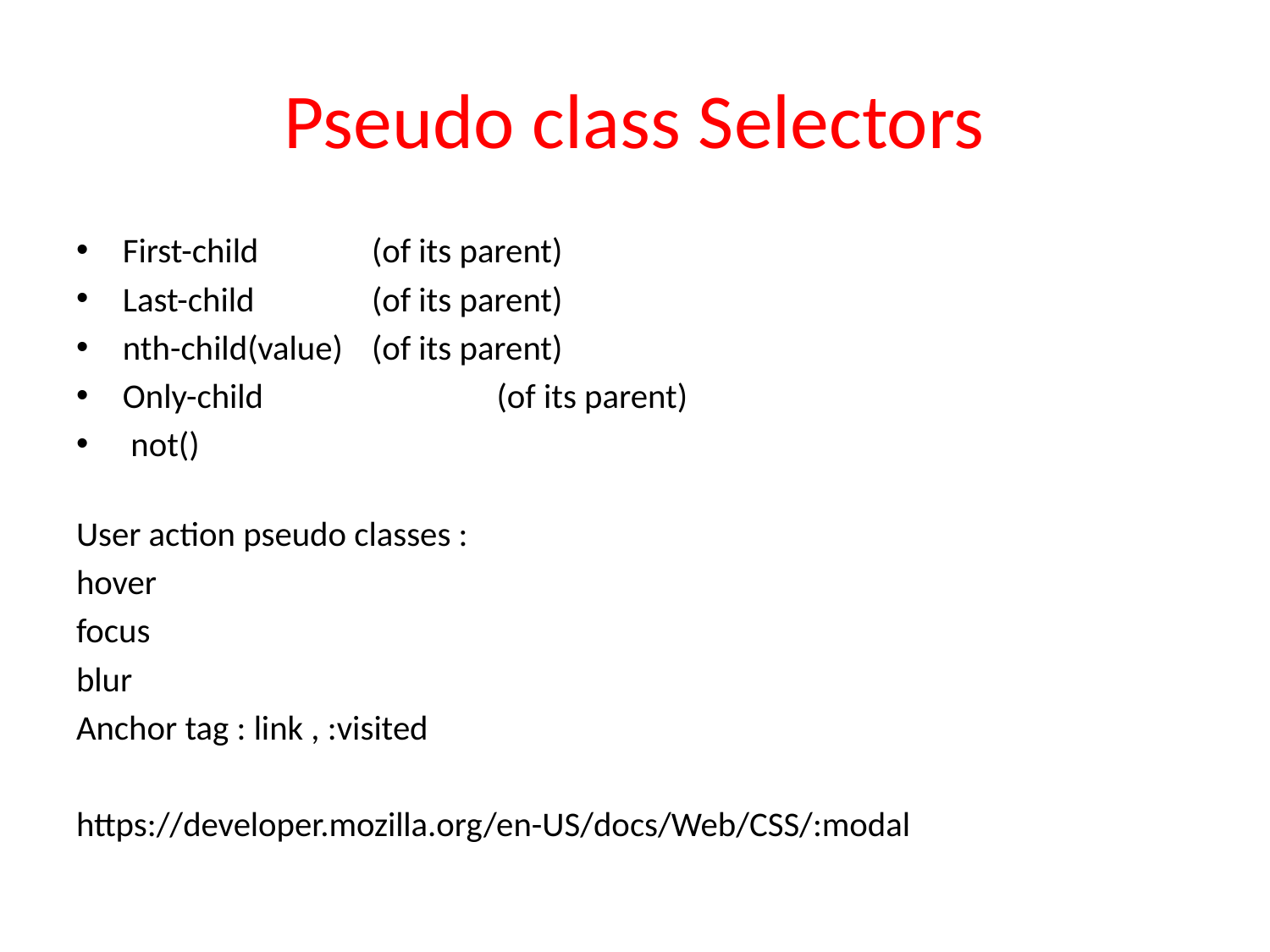

# Pseudo class Selectors
First-child 	(of its parent)
Last-child	(of its parent)
nth-child(value)	(of its parent)
Only-child	                (of its parent)
 not()
User action pseudo classes :
hover
focus
blur
Anchor tag : link , :visited

https://developer.mozilla.org/en-US/docs/Web/CSS/:modal